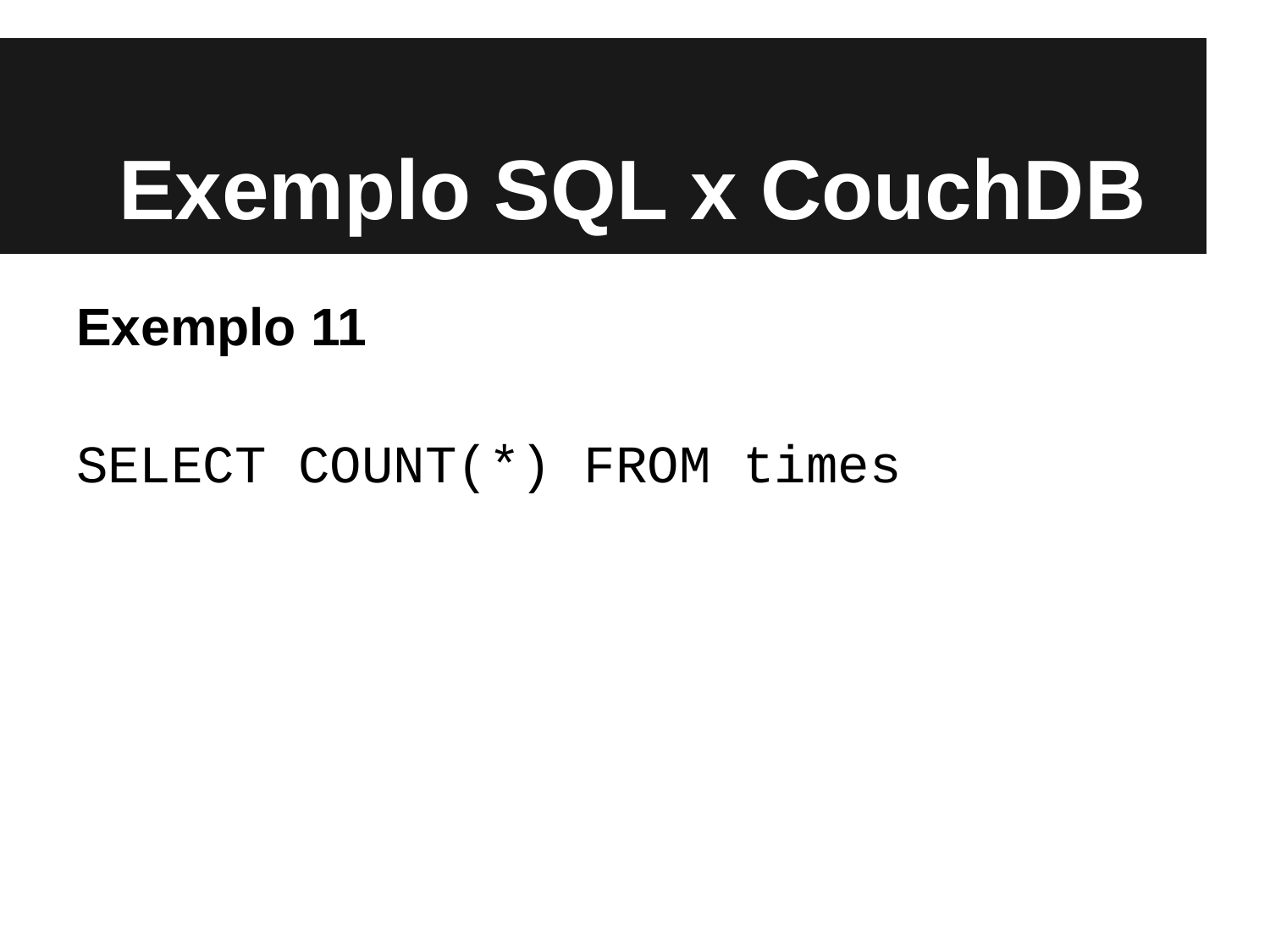

# Exemplo SQL x CouchDB
Exemplo 11

SELECT COUNT(*) FROM times